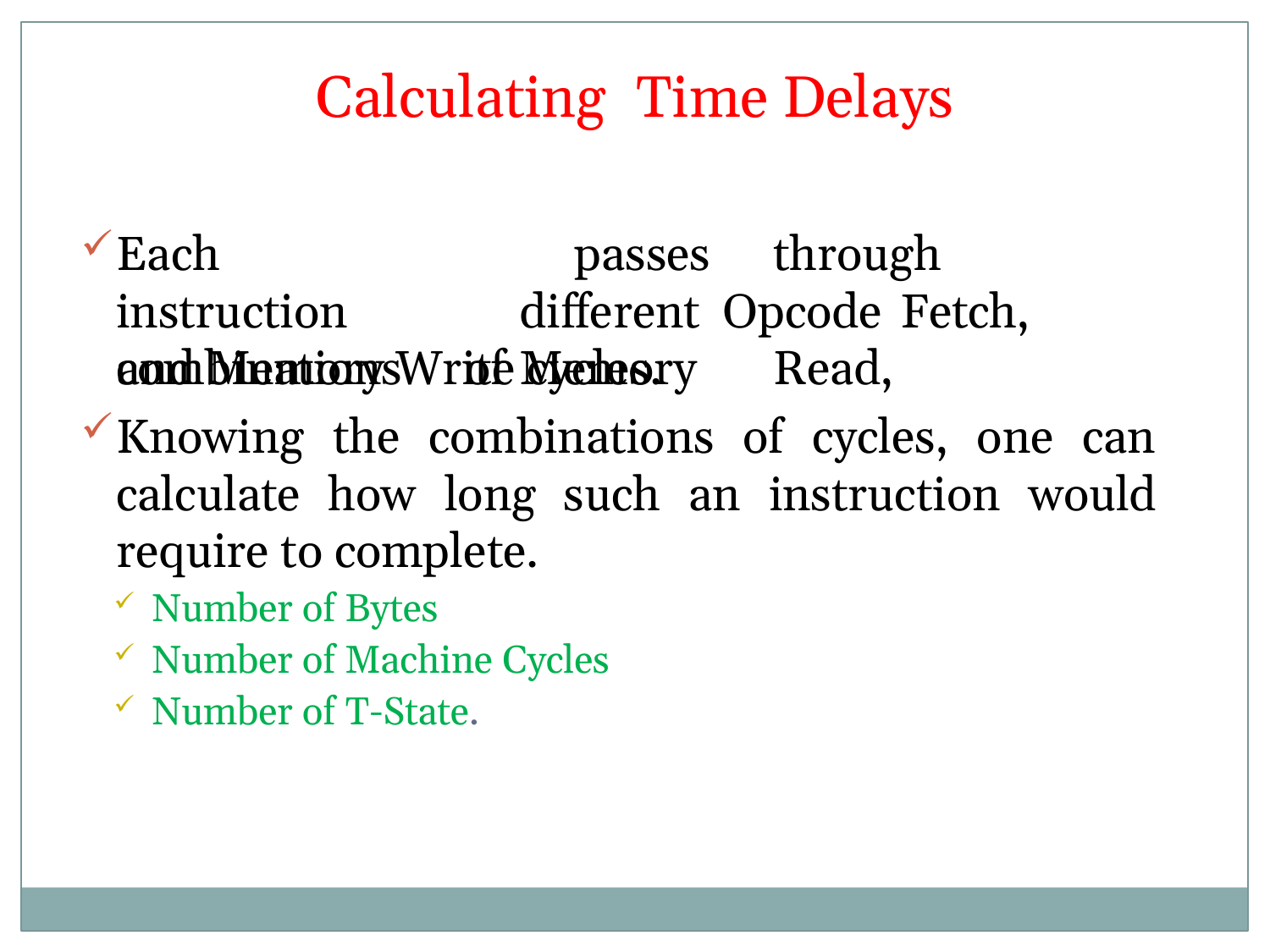

# Calculating	Time Delays
Each	instruction  combinations	of
passes	through	different  Opcode	Fetch,	Memory	Read,
and Memory Write cycles.
Knowing the combinations of cycles, one can  calculate how long such an instruction would  require to complete.
Number of Bytes
Number of Machine Cycles
Number of T-State.